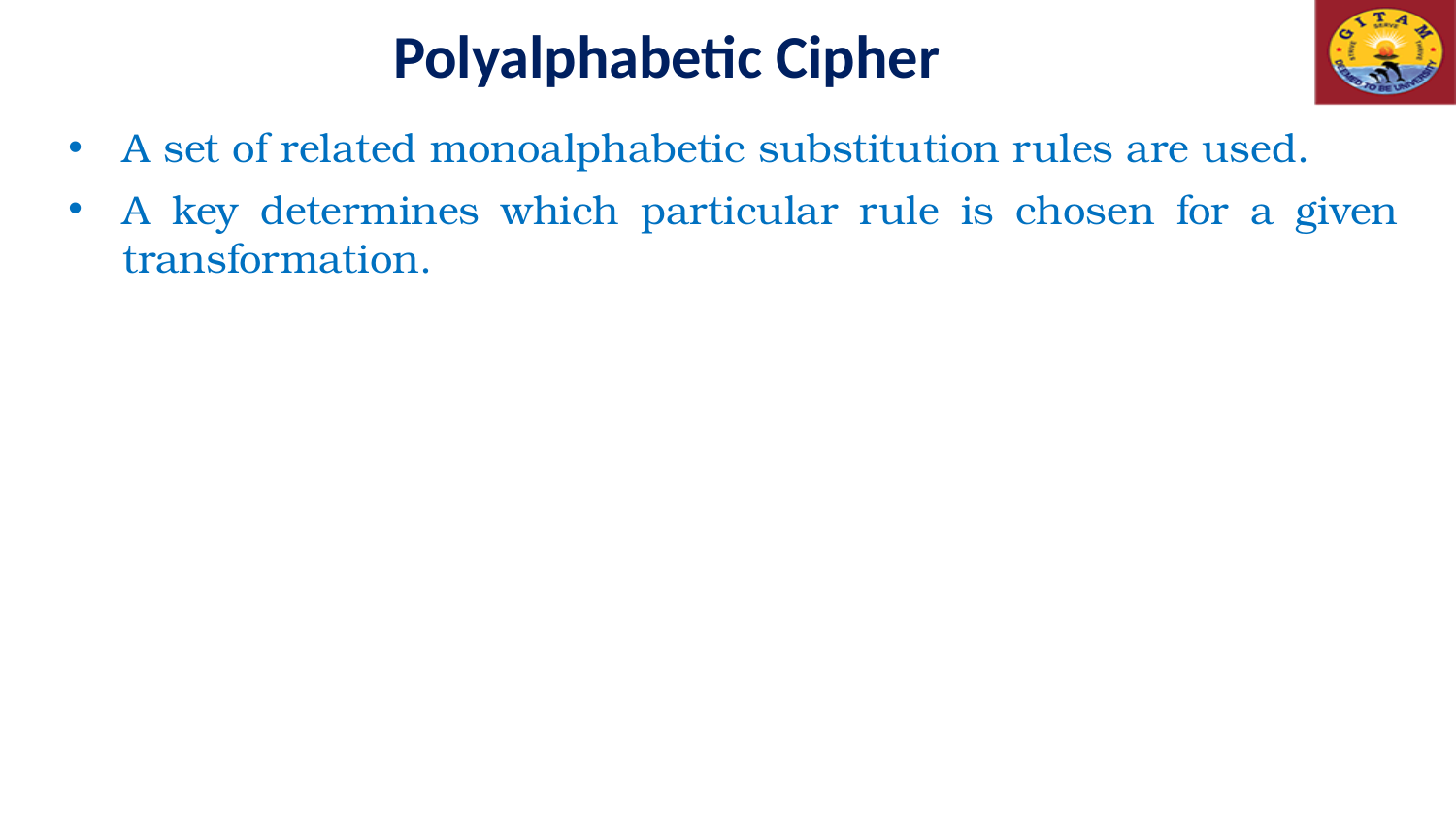

Polyalphabetic Cipher
A set of related monoalphabetic substitution rules are used.
A key determines which particular rule is chosen for a given transformation.